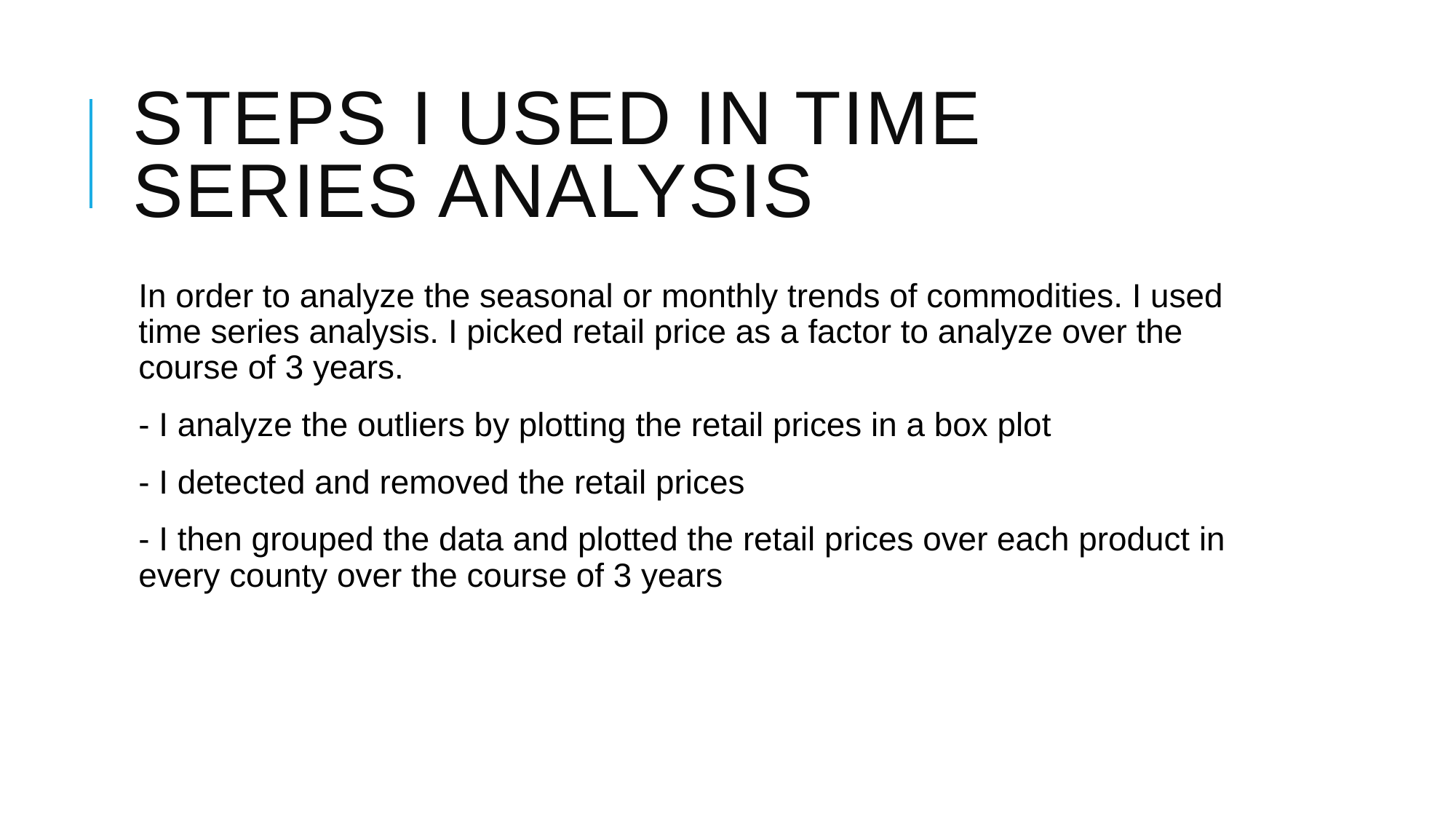

# STEPS I USED IN TIME SERIES ANALYSIS
In order to analyze the seasonal or monthly trends of commodities. I used time series analysis. I picked retail price as a factor to analyze over the course of 3 years.
- I analyze the outliers by plotting the retail prices in a box plot
- I detected and removed the retail prices
- I then grouped the data and plotted the retail prices over each product in every county over the course of 3 years